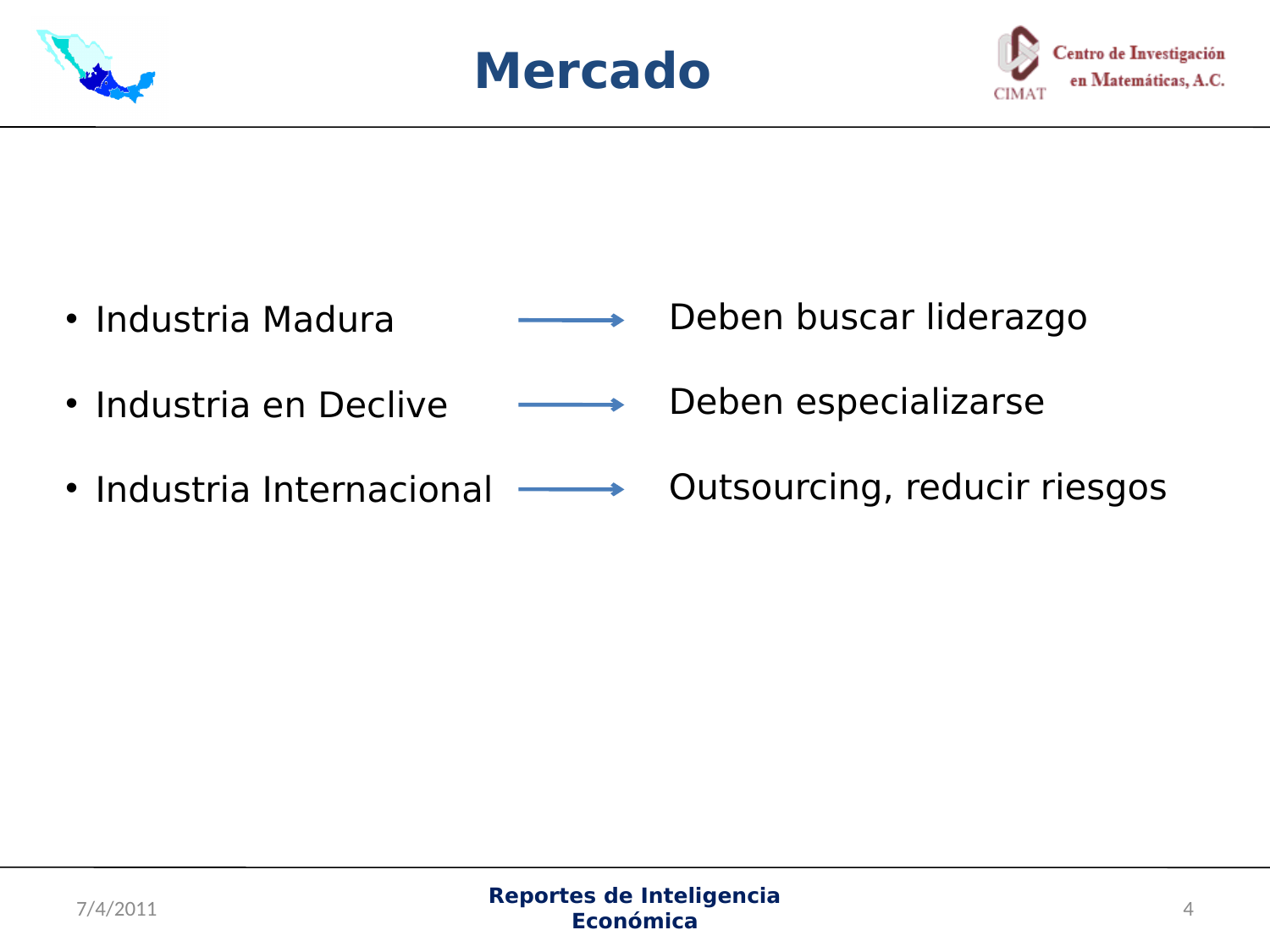

Mercado
Deben buscar liderazgo

Deben especializarse

Outsourcing, reducir riesgos
Industria Madura

Industria en Declive

Industria Internacional
7/4/2011
Reportes de Inteligencia Económica
4